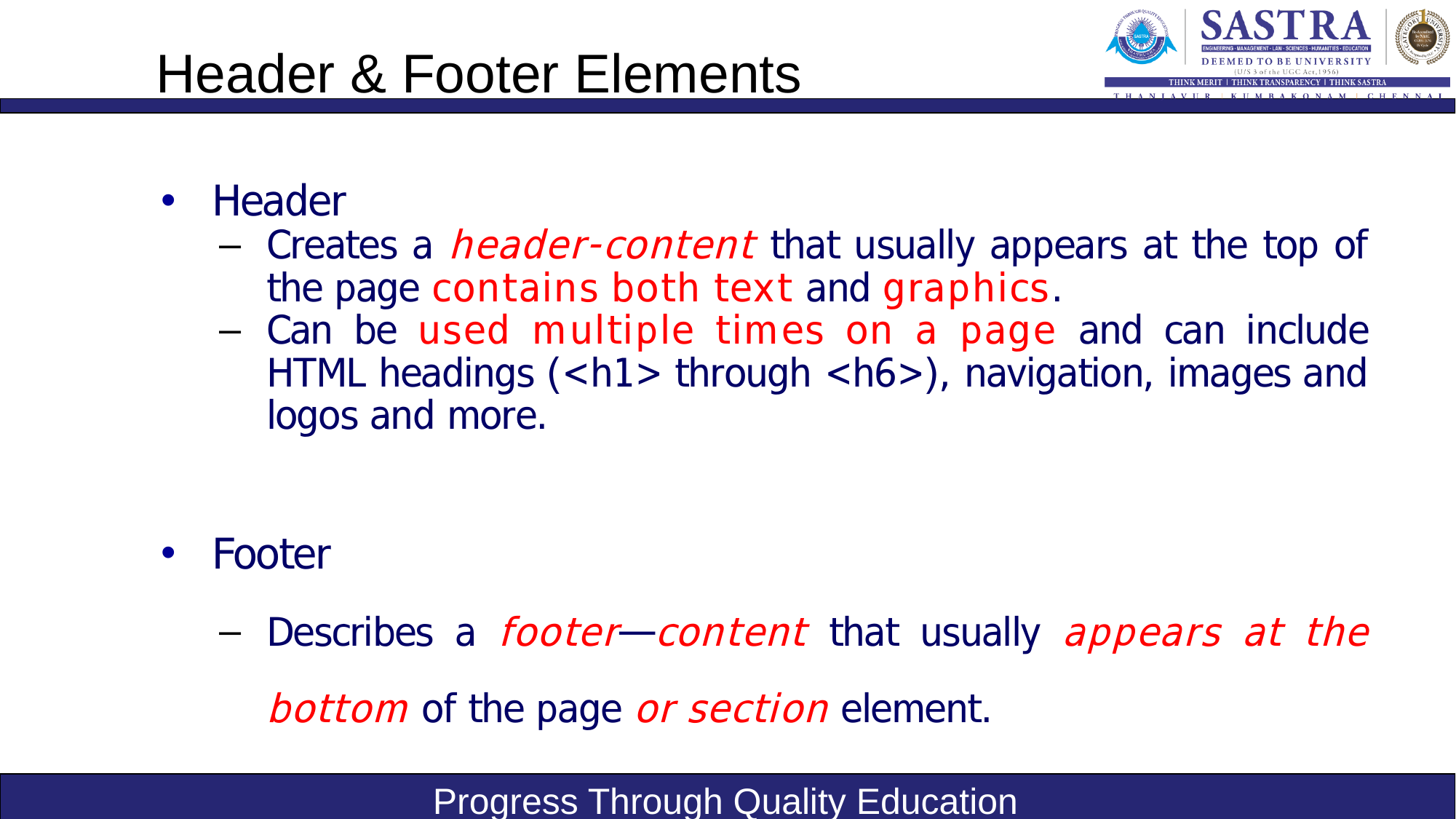

# Header & Footer Elements
Header
Creates a header-content that usually appears at the top of the page contains both text and graphics.
Can be used multiple times on a page and can include HTML headings (<h1> through <h6>), navigation, images and logos and more.

Footer
Describes a footer—content that usually appears at the bottom of the page or section element.